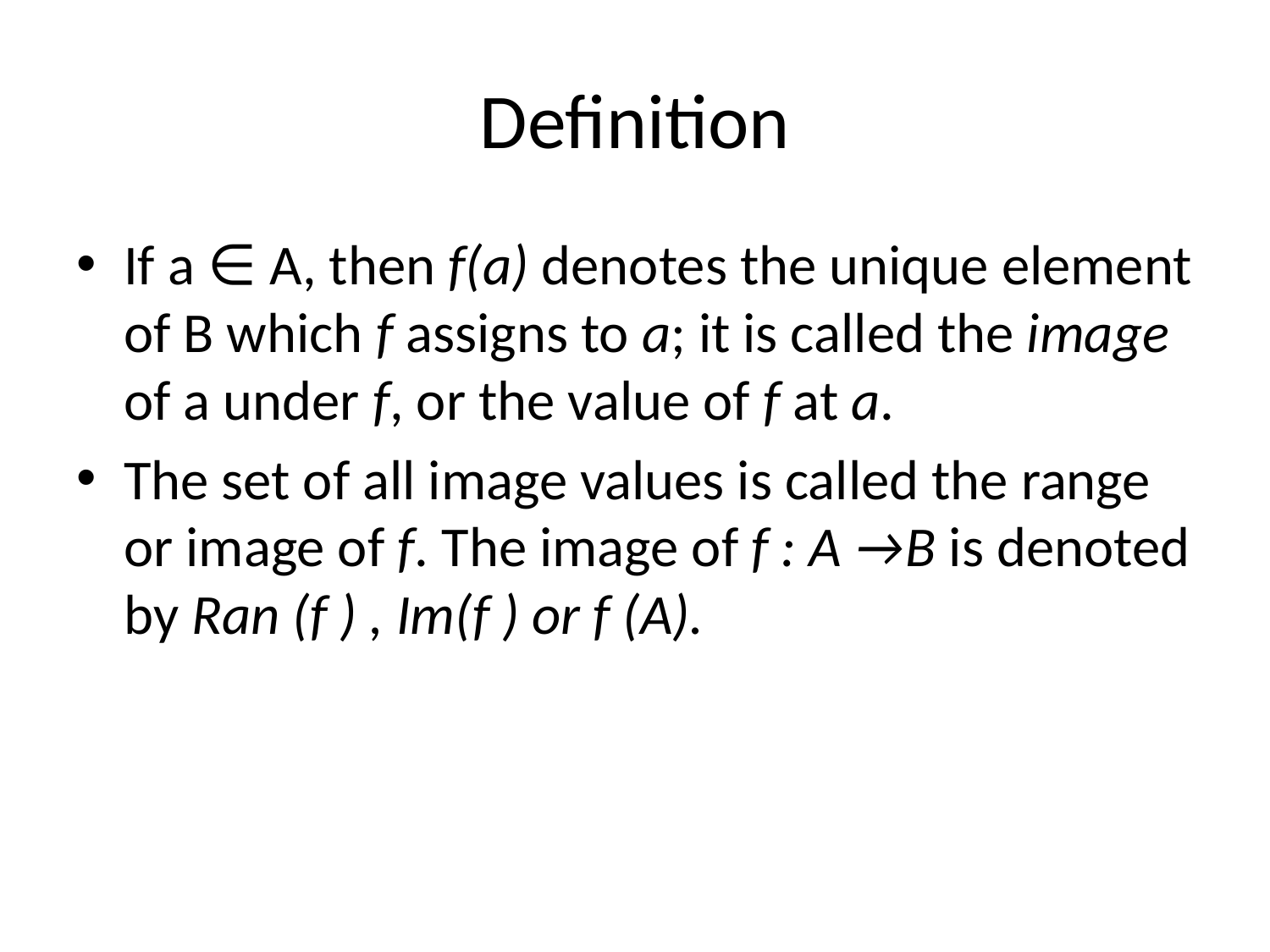

# Definition
If a ∈ A, then f(a) denotes the unique element of B which f assigns to a; it is called the image of a under f, or the value of f at a.
The set of all image values is called the range or image of f. The image of f : A →B is denoted by Ran (f ) , Im(f ) or f (A).